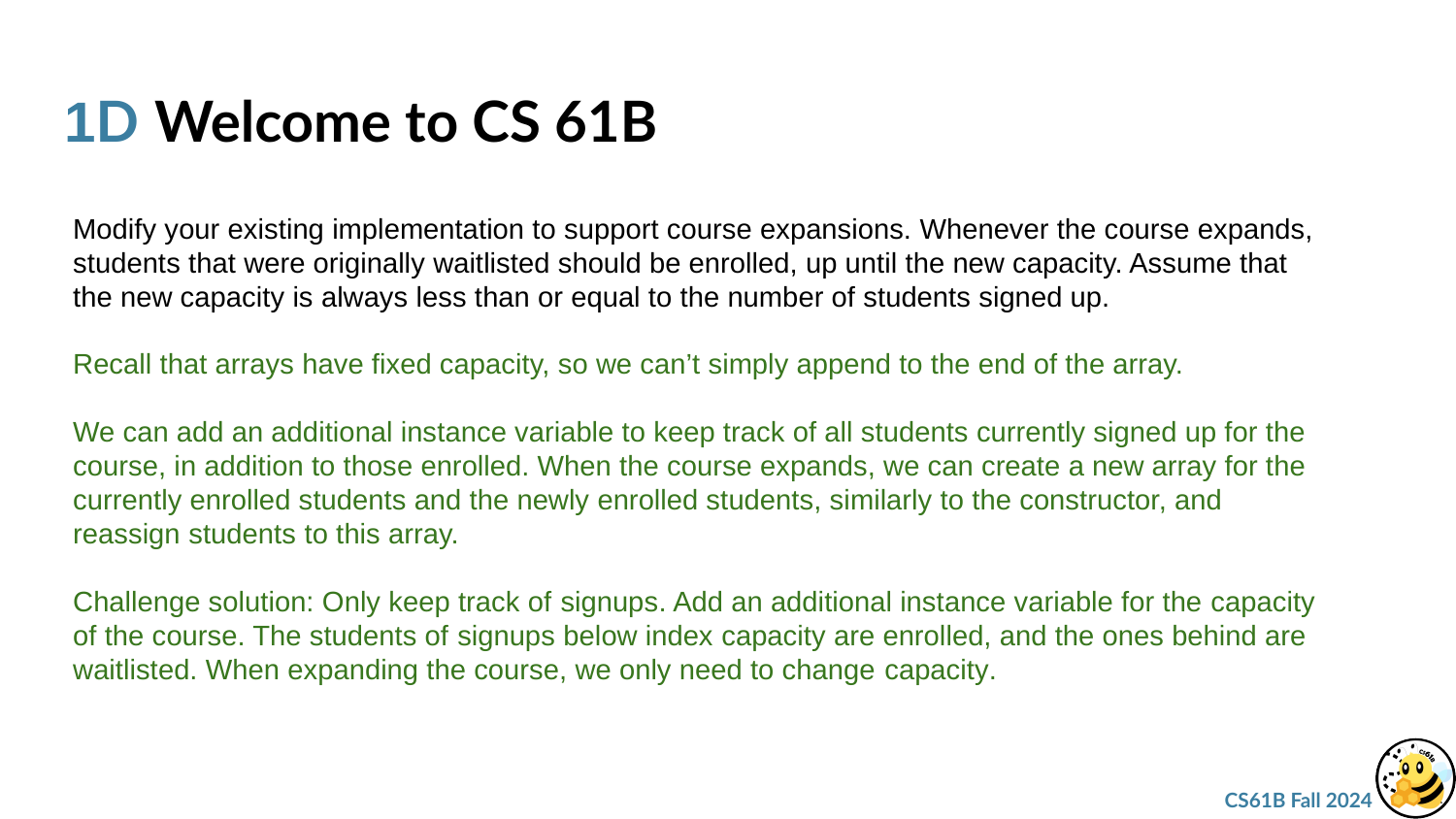

# 1D Welcome to CS 61B
Modify your existing implementation to support course expansions. Whenever the course expands, students that were originally waitlisted should be enrolled, up until the new capacity. Assume that the new capacity is always less than or equal to the number of students signed up.

Recall that arrays have fixed capacity, so we can’t simply append to the end of the array.

We can add an additional instance variable to keep track of all students currently signed up for the course, in addition to those enrolled. When the course expands, we can create a new array for the currently enrolled students and the newly enrolled students, similarly to the constructor, and reassign students to this array.

Challenge solution: Only keep track of signups. Add an additional instance variable for the capacity of the course. The students of signups below index capacity are enrolled, and the ones behind are waitlisted. When expanding the course, we only need to change capacity.